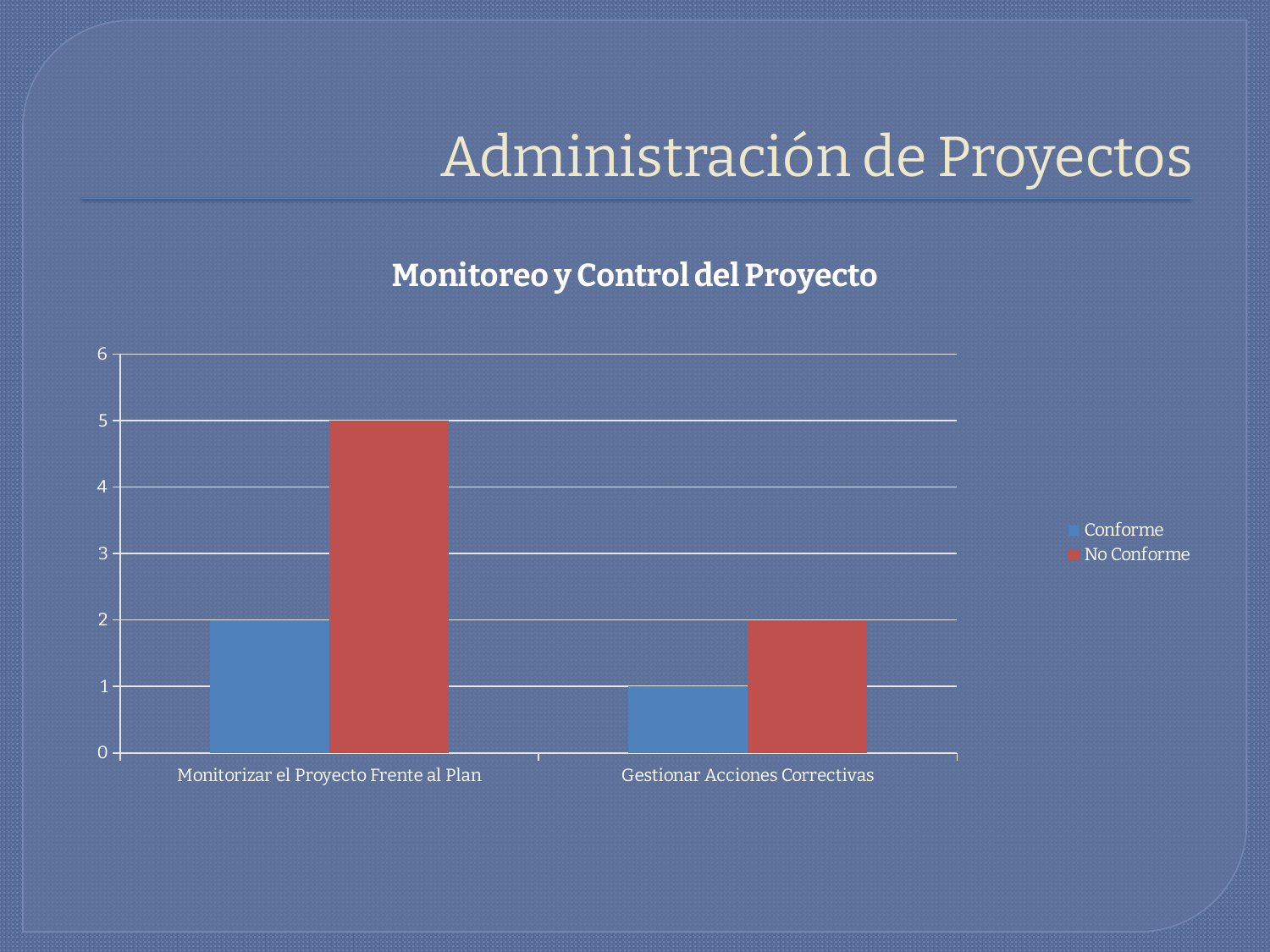

Administración de Proyectos

### Chart: Monitoreo y Control del Proyecto

| Category | Conforme | No Conforme |
|---|---|---|
| Monitorizar el Proyecto Frente al Plan | 2.0 | 5.0 |
| Gestionar Acciones Correctivas | 1.0 | 2.0 |